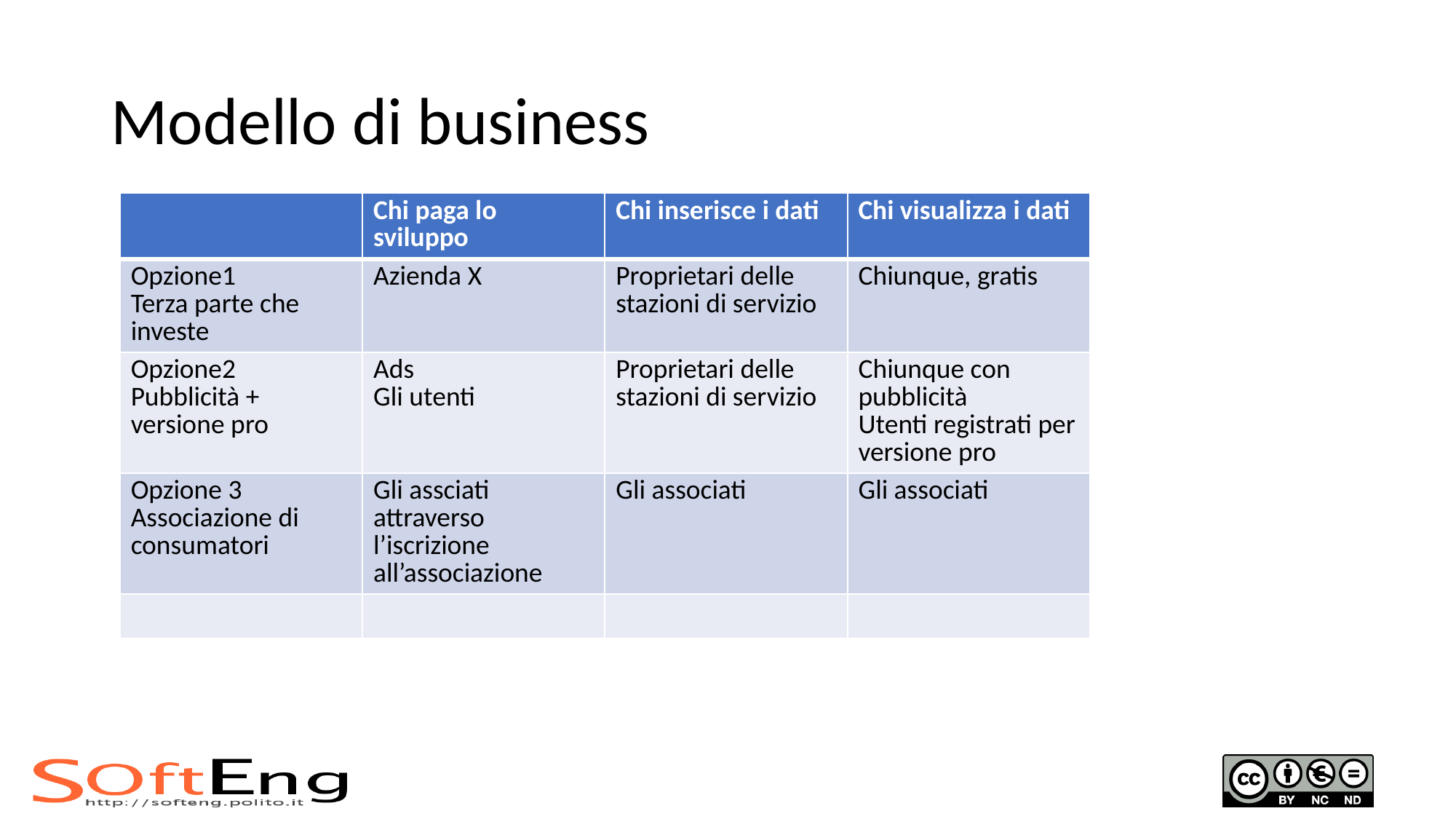

# Modello di business
|  | Chi paga lo sviluppo | Chi inserisce i dati | Chi visualizza i dati |
| --- | --- | --- | --- |
| Opzione1 Terza parte che investe | Azienda X | Proprietari delle stazioni di servizio | Chiunque, gratis |
| Opzione2 Pubblicità + versione pro | Ads Gli utenti | Proprietari delle stazioni di servizio | Chiunque con pubblicità Utenti registrati per versione pro |
| Opzione 3 Associazione di consumatori | Gli assciati attraverso l’iscrizione all’associazione | Gli associati | Gli associati |
|  |  |  |  |